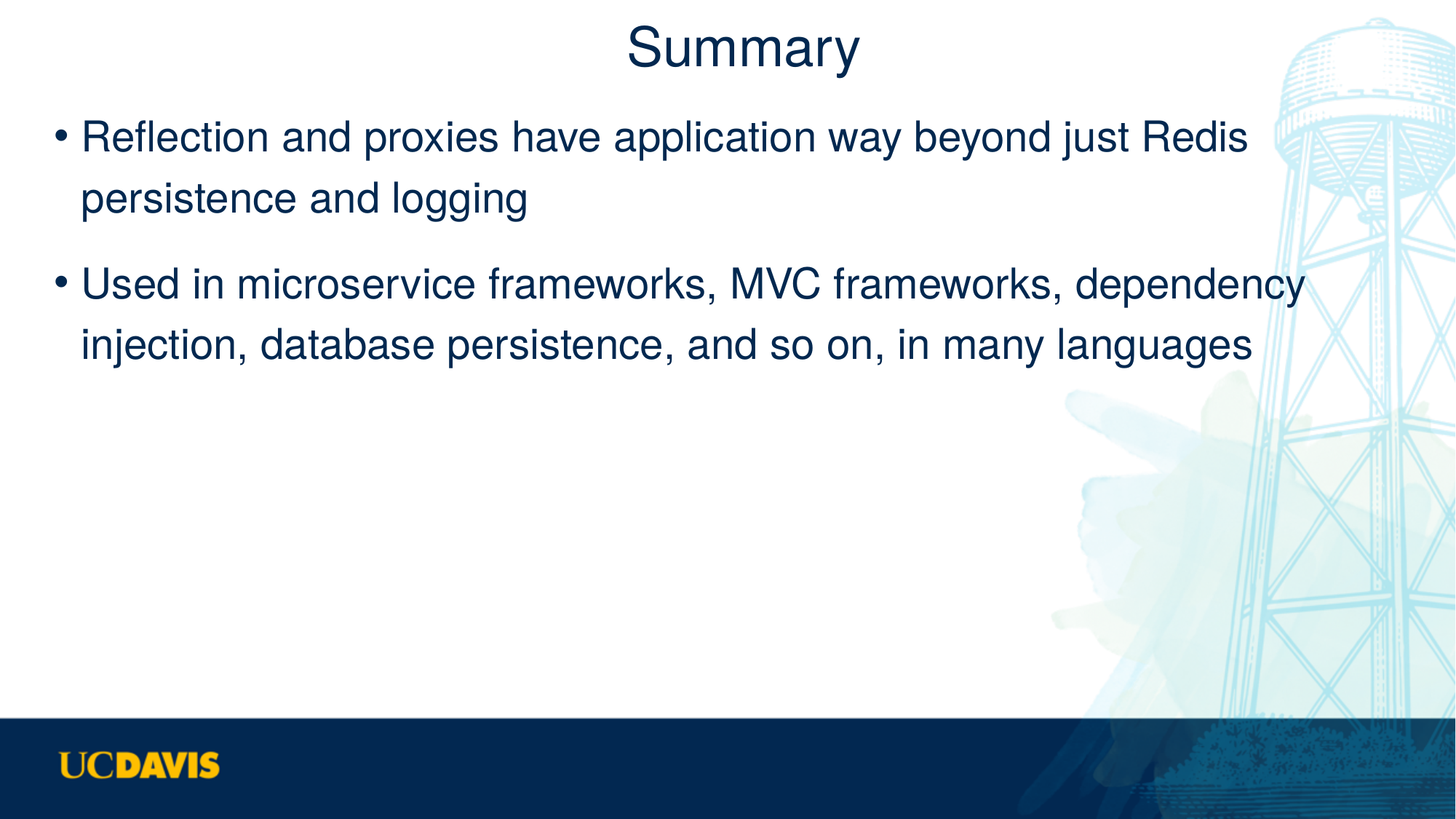

# Summary
Reflection and proxies have application way beyond just Redis persistence and logging
Used in microservice frameworks, MVC frameworks, dependency injection, database persistence, and so on, in many languages